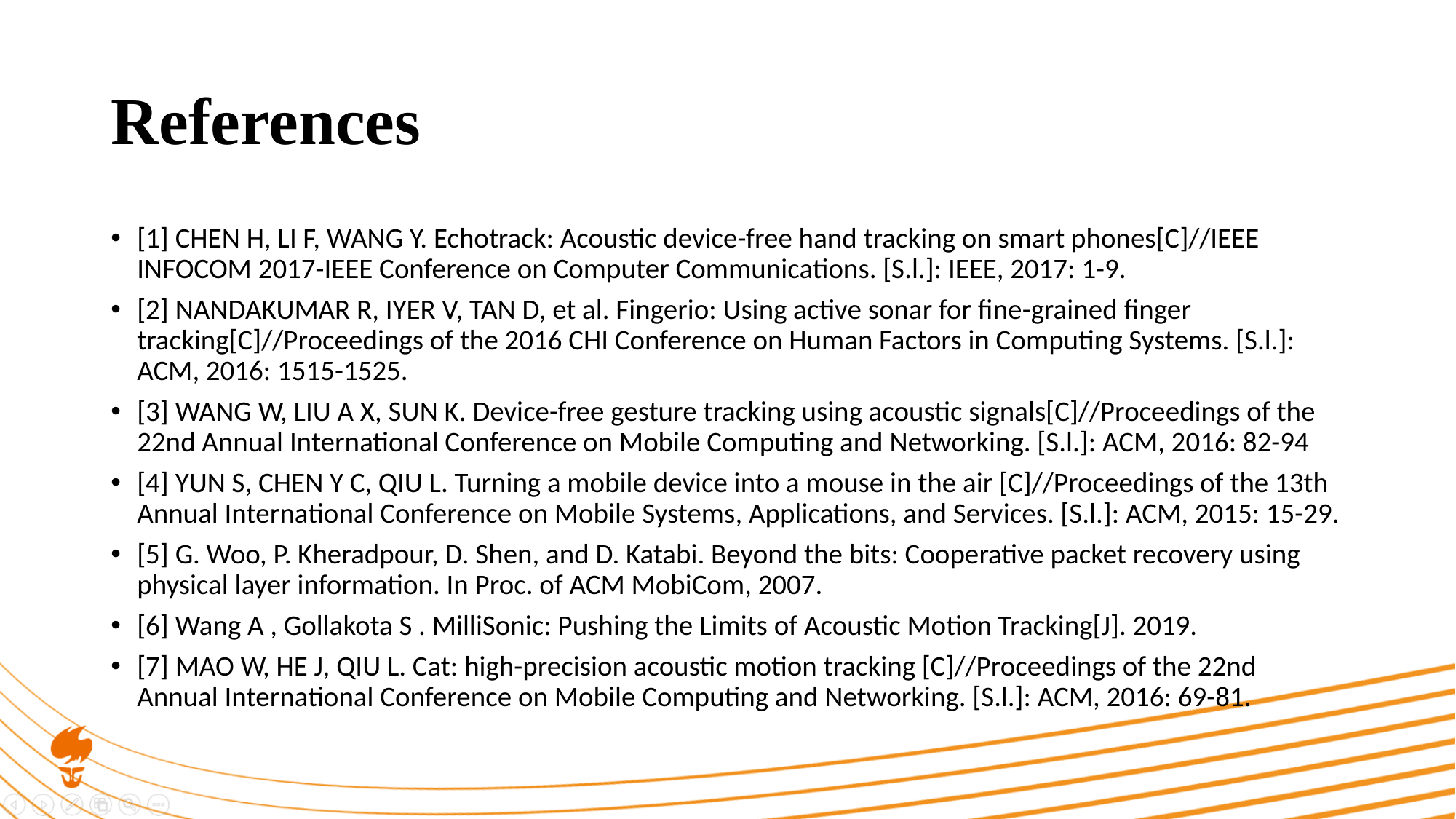

# References
[1] CHEN H, LI F, WANG Y. Echotrack: Acoustic device-free hand tracking on smart phones[C]//IEEE INFOCOM 2017-IEEE Conference on Computer Communications. [S.l.]: IEEE, 2017: 1-9.
[2] NANDAKUMAR R, IYER V, TAN D, et al. Fingerio: Using active sonar for fine-grained finger tracking[C]//Proceedings of the 2016 CHI Conference on Human Factors in Computing Systems. [S.l.]: ACM, 2016: 1515-1525.
[3] WANG W, LIU A X, SUN K. Device-free gesture tracking using acoustic signals[C]//Proceedings of the 22nd Annual International Conference on Mobile Computing and Networking. [S.l.]: ACM, 2016: 82-94
[4] YUN S, CHEN Y C, QIU L. Turning a mobile device into a mouse in the air [C]//Proceedings of the 13th Annual International Conference on Mobile Systems, Applications, and Services. [S.l.]: ACM, 2015: 15-29.
[5] G. Woo, P. Kheradpour, D. Shen, and D. Katabi. Beyond the bits: Cooperative packet recovery using physical layer information. In Proc. of ACM MobiCom, 2007.
[6] Wang A , Gollakota S . MilliSonic: Pushing the Limits of Acoustic Motion Tracking[J]. 2019.
[7] MAO W, HE J, QIU L. Cat: high-precision acoustic motion tracking [C]//Proceedings of the 22nd Annual International Conference on Mobile Computing and Networking. [S.l.]: ACM, 2016: 69-81.